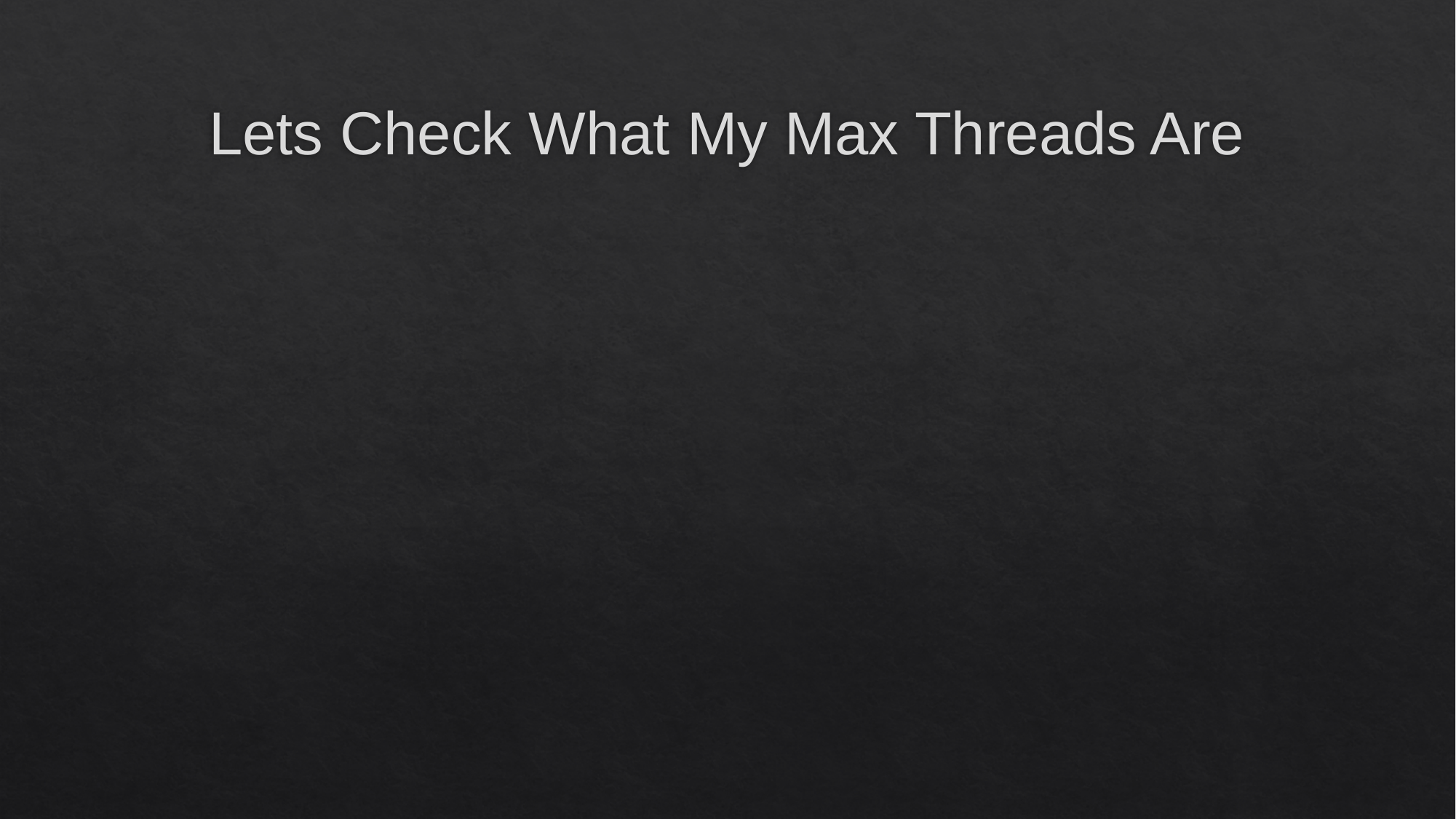

# Lets Check What My Max Threads Are